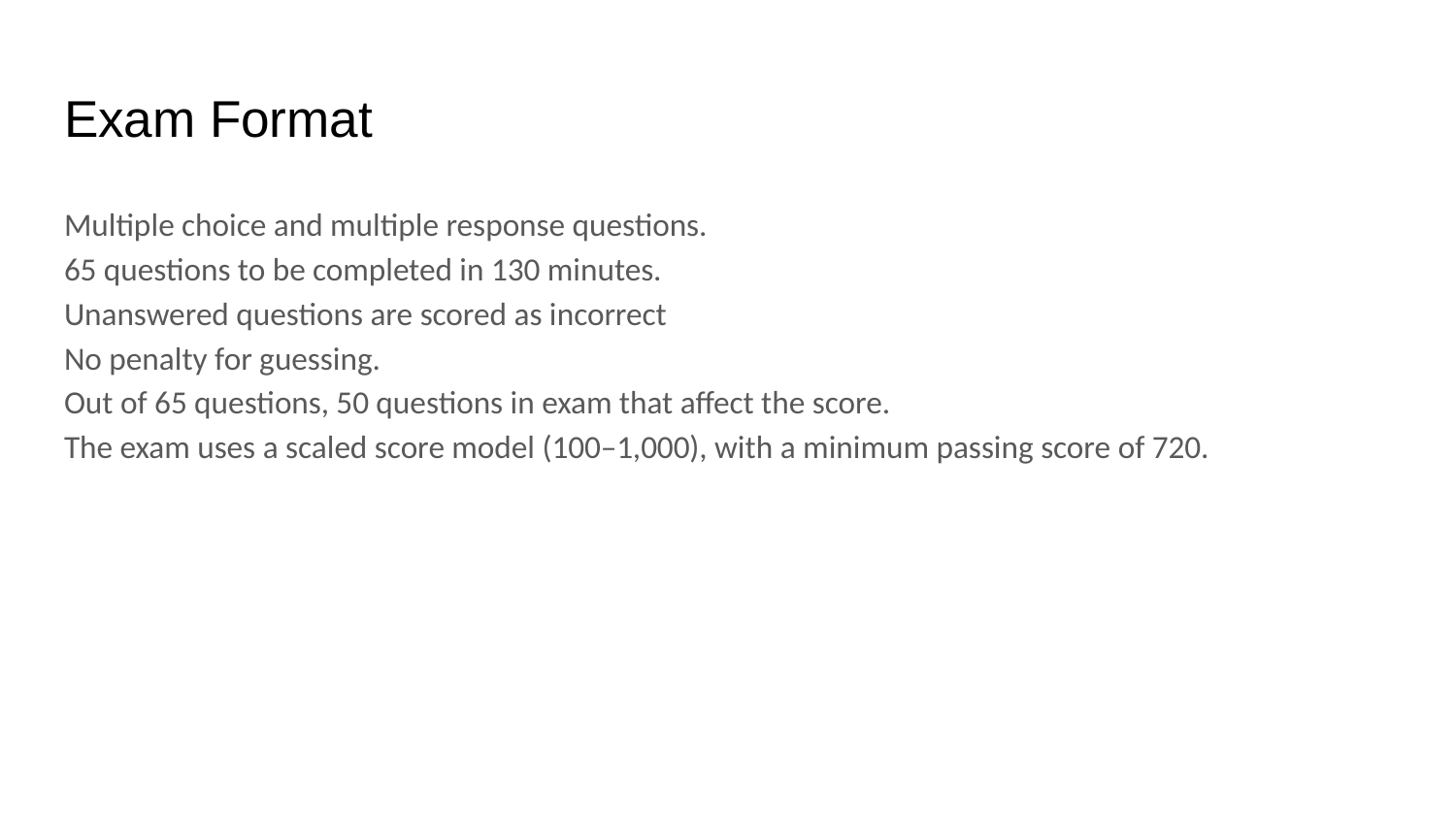

# Exam Format
Multiple choice and multiple response questions.
65 questions to be completed in 130 minutes.
Unanswered questions are scored as incorrect
No penalty for guessing.
Out of 65 questions, 50 questions in exam that affect the score.
The exam uses a scaled score model (100–1,000), with a minimum passing score of 720.